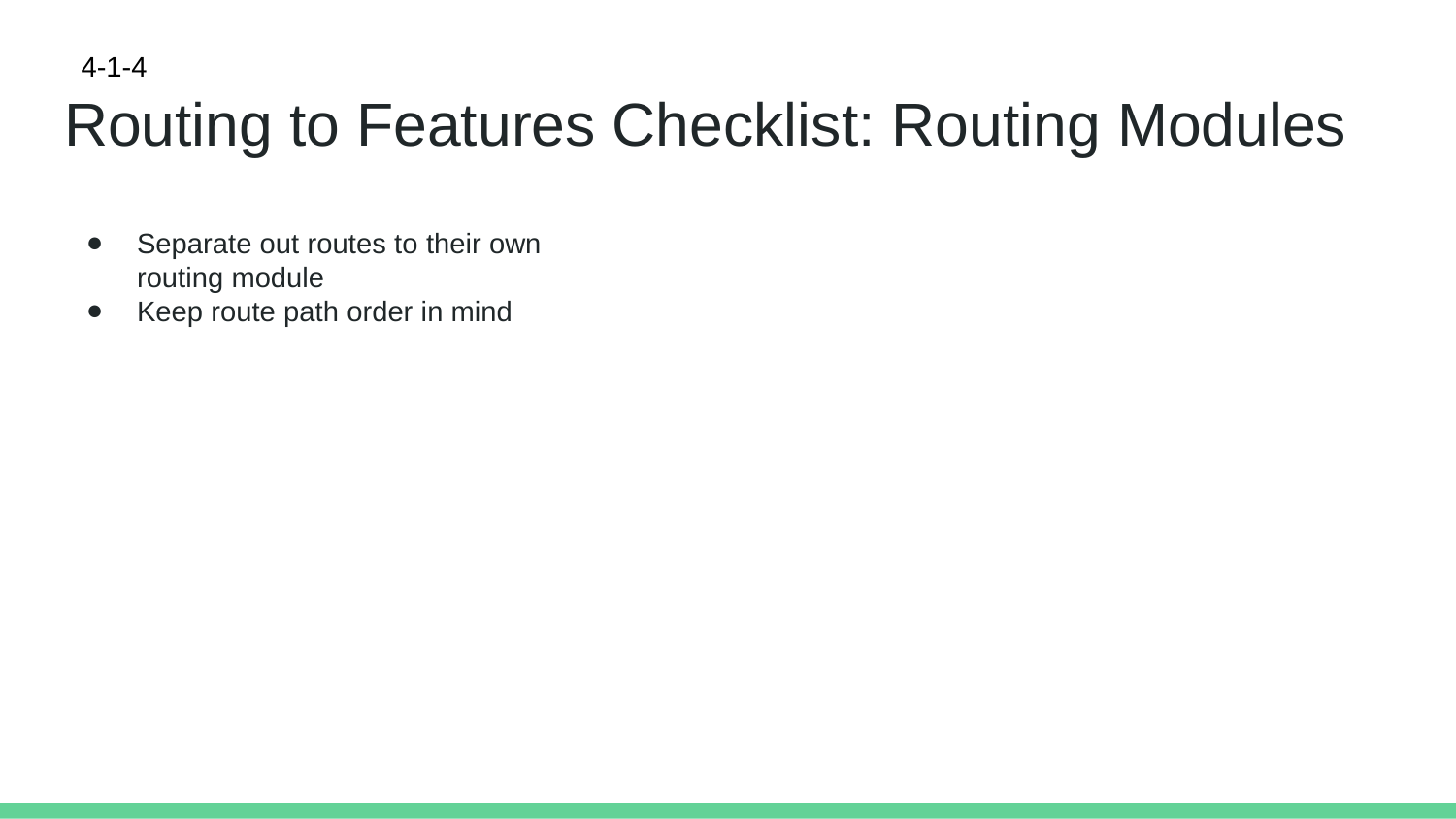

4-1-4
# Routing to Features Checklist: Routing Modules
Separate out routes to their own routing module
Keep route path order in mind